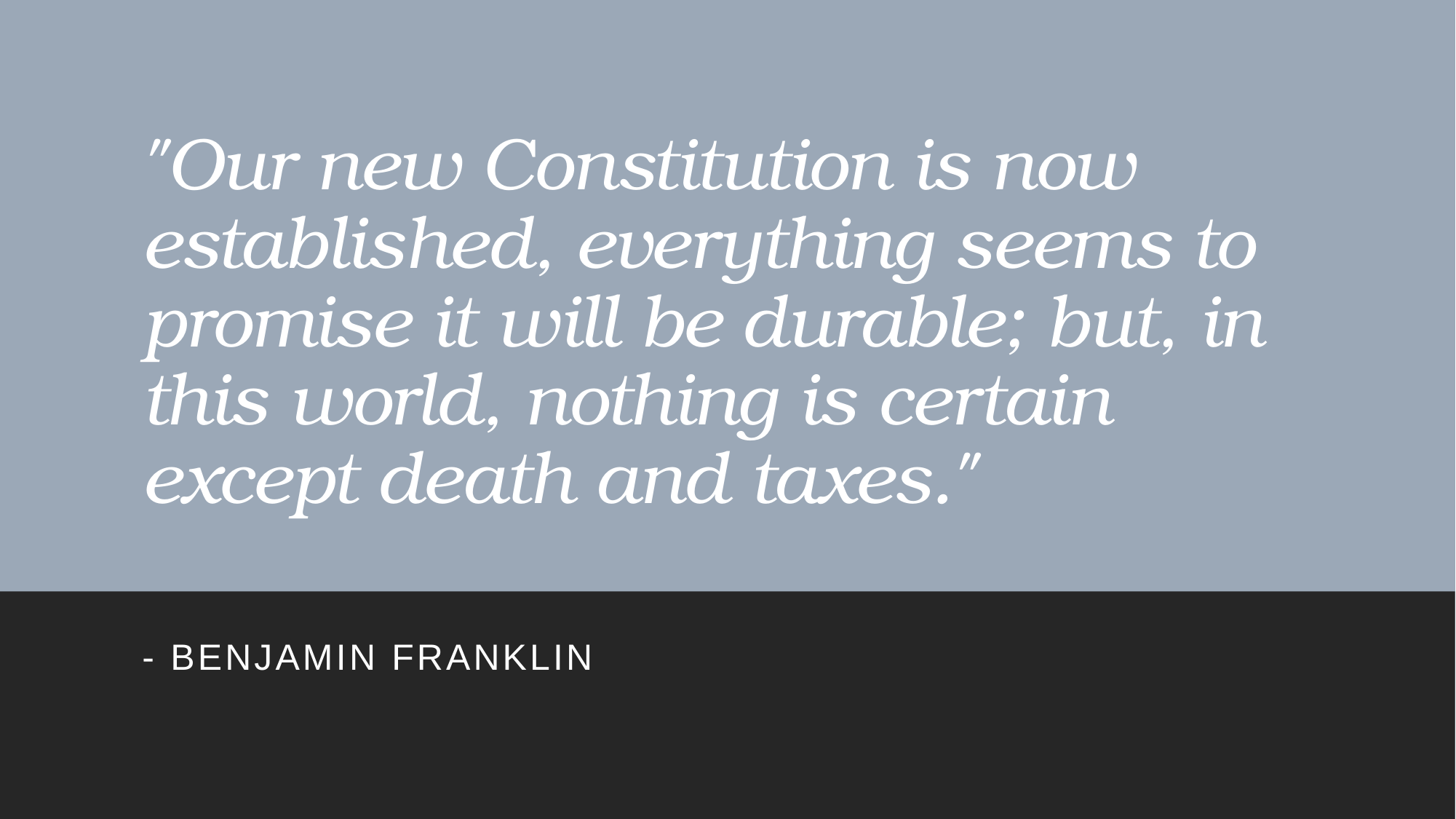

# "Our new Constitution is now established, everything seems to promise it will be durable; but, in this world, nothing is certain except death and taxes."

- Benjamin Franklin